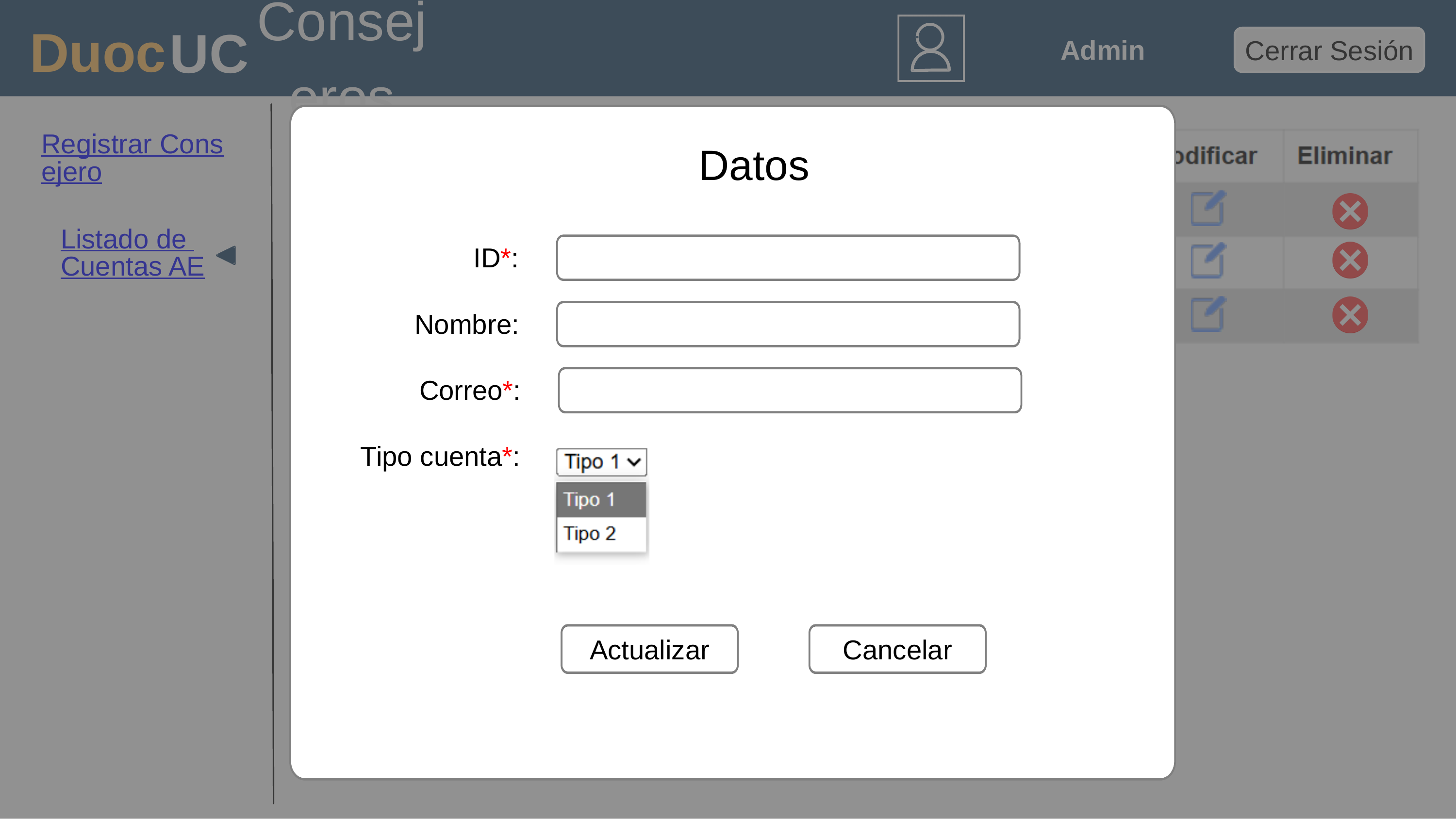

Consejeros

Duoc
UC

Cerrar Sesión

 Admin

Registrar Consejero
Datos

Listado de Cuentas AE

ID*:

Nombre:

Correo*:
Tipo cuenta*:

Actualizar

Cancelar